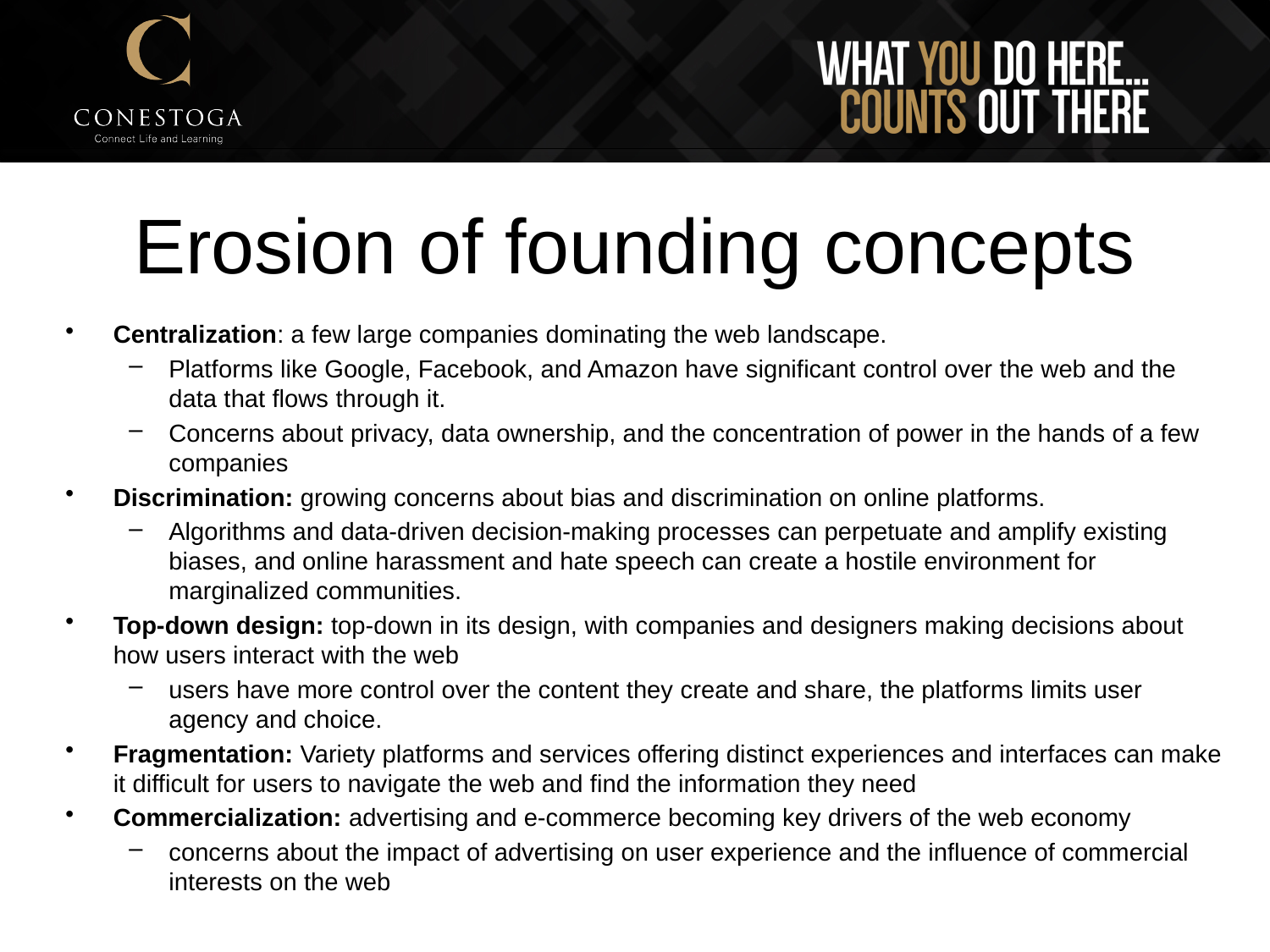

Erosion of founding concepts

Centralization: a few large companies dominating the web landscape.
Platforms like Google, Facebook, and Amazon have significant control over the web and the data that flows through it.
Concerns about privacy, data ownership, and the concentration of power in the hands of a few companies
Discrimination: growing concerns about bias and discrimination on online platforms.
Algorithms and data-driven decision-making processes can perpetuate and amplify existing biases, and online harassment and hate speech can create a hostile environment for marginalized communities.
Top-down design: top-down in its design, with companies and designers making decisions about how users interact with the web
users have more control over the content they create and share, the platforms limits user agency and choice.
Fragmentation: Variety platforms and services offering distinct experiences and interfaces can make it difficult for users to navigate the web and find the information they need
Commercialization: advertising and e-commerce becoming key drivers of the web economy
concerns about the impact of advertising on user experience and the influence of commercial interests on the web